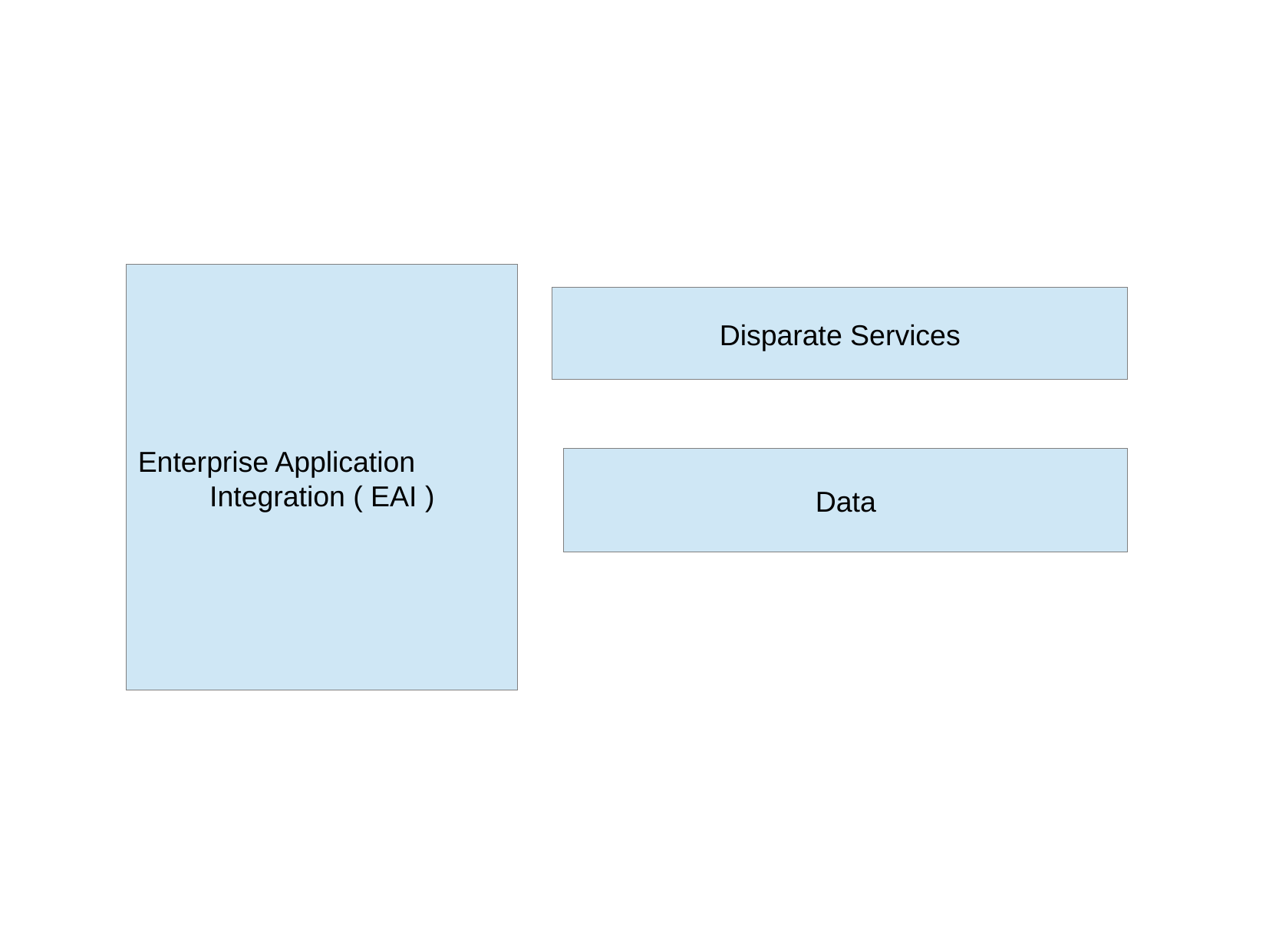

Enterprise Application
Integration ( EAI )
Disparate Services
Data